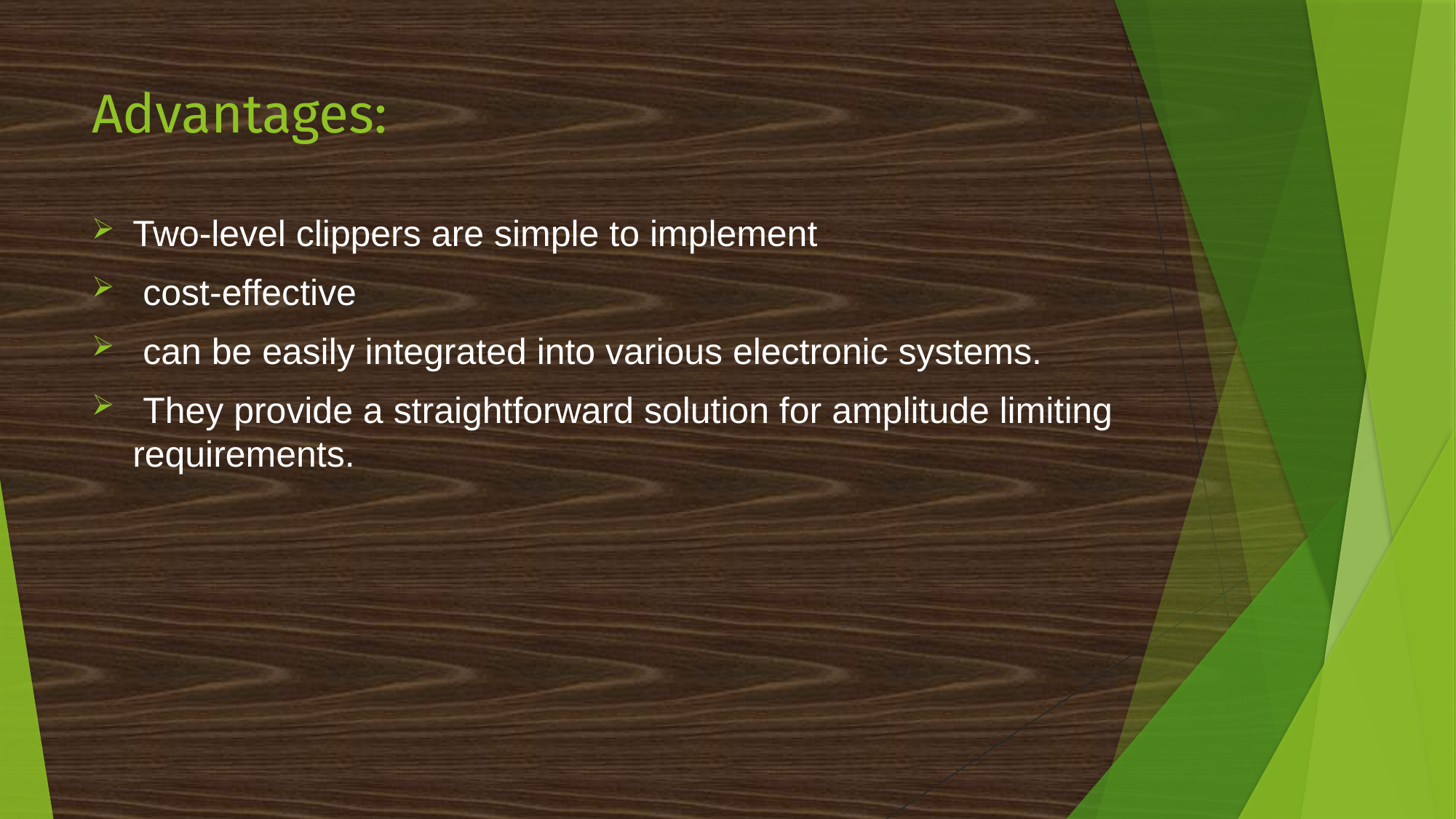

# Advantages:
Two-level clippers are simple to implement
 cost-effective
 can be easily integrated into various electronic systems.
 They provide a straightforward solution for amplitude limiting    requirements.